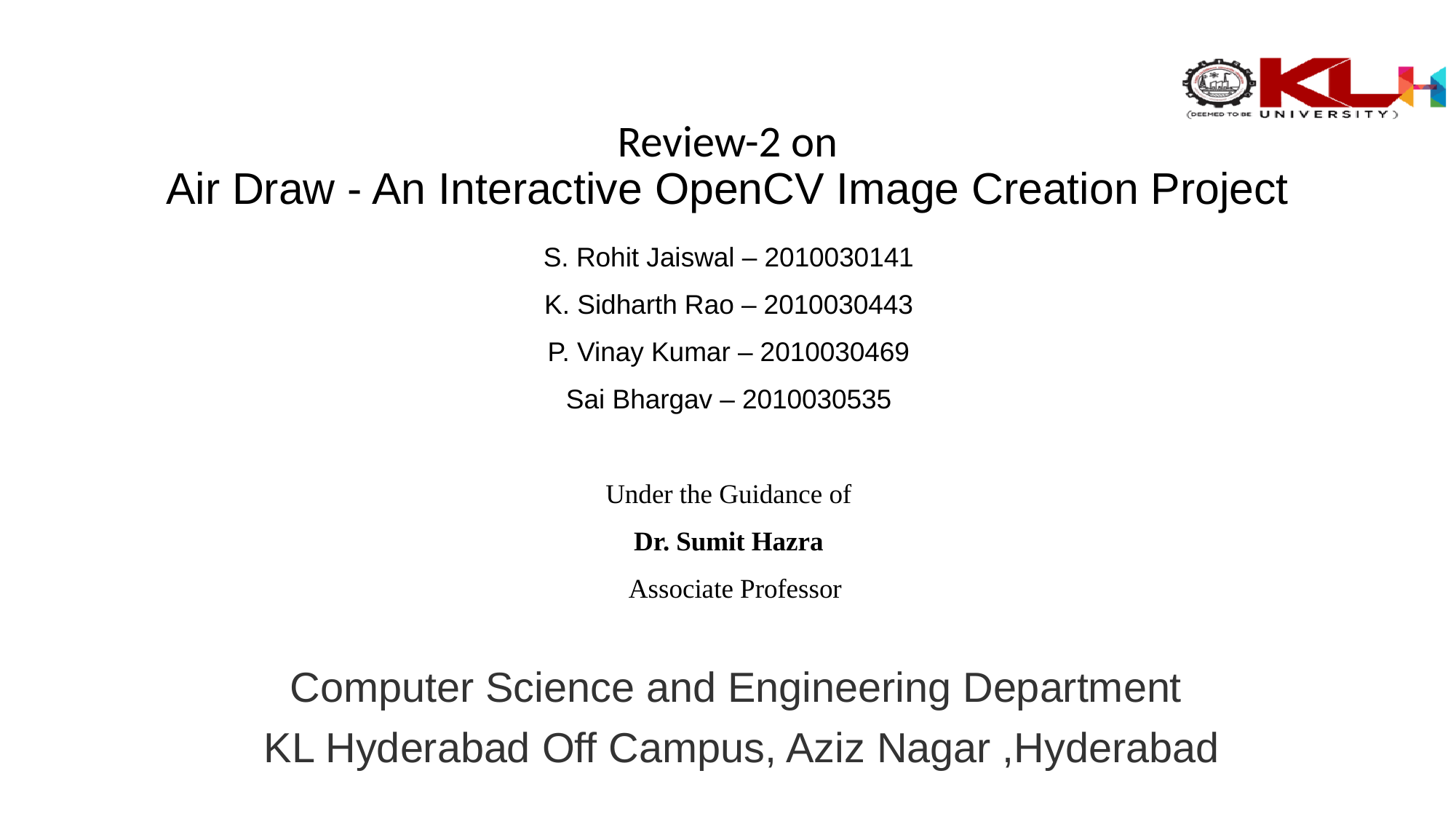

Review-2 on
Air Draw - An Interactive OpenCV Image Creation Project
# S. Rohit Jaiswal – 2010030141
K. Sidharth Rao – 2010030443
P. Vinay Kumar – 2010030469
Sai Bhargav – 2010030535

Under the Guidance of
Dr. Sumit Hazra
  Associate Professor

Computer Science and Engineering Department
KL Hyderabad Off Campus, Aziz Nagar ,Hyderabad